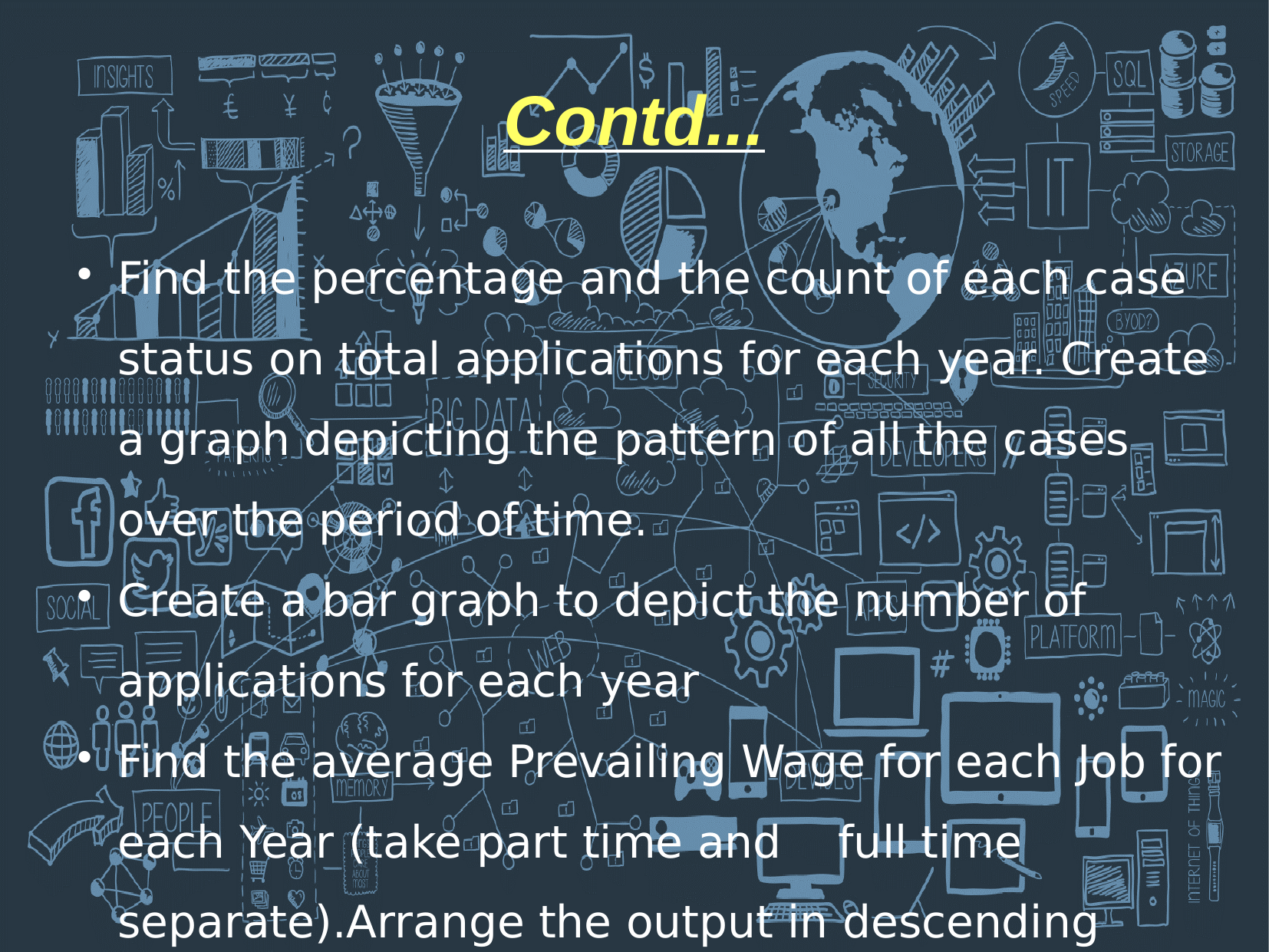

Contd...
Find the percentage and the count of each case status on total applications for each year. Create a graph depicting the pattern of all the cases over the period of time.
Create a bar graph to depict the number of applications for each year
Find the average Prevailing Wage for each Job for each Year (take part time and    full time separate).Arrange the output in descending order.
 Which are  employers along with the number of petitions who have the success rate more than 70% in petitions and total petitions filed more than 1000?
 Which are the  job positions along with the number of petitions which have the success rate more than 70% in petitions and total petitions filed more than 1000?